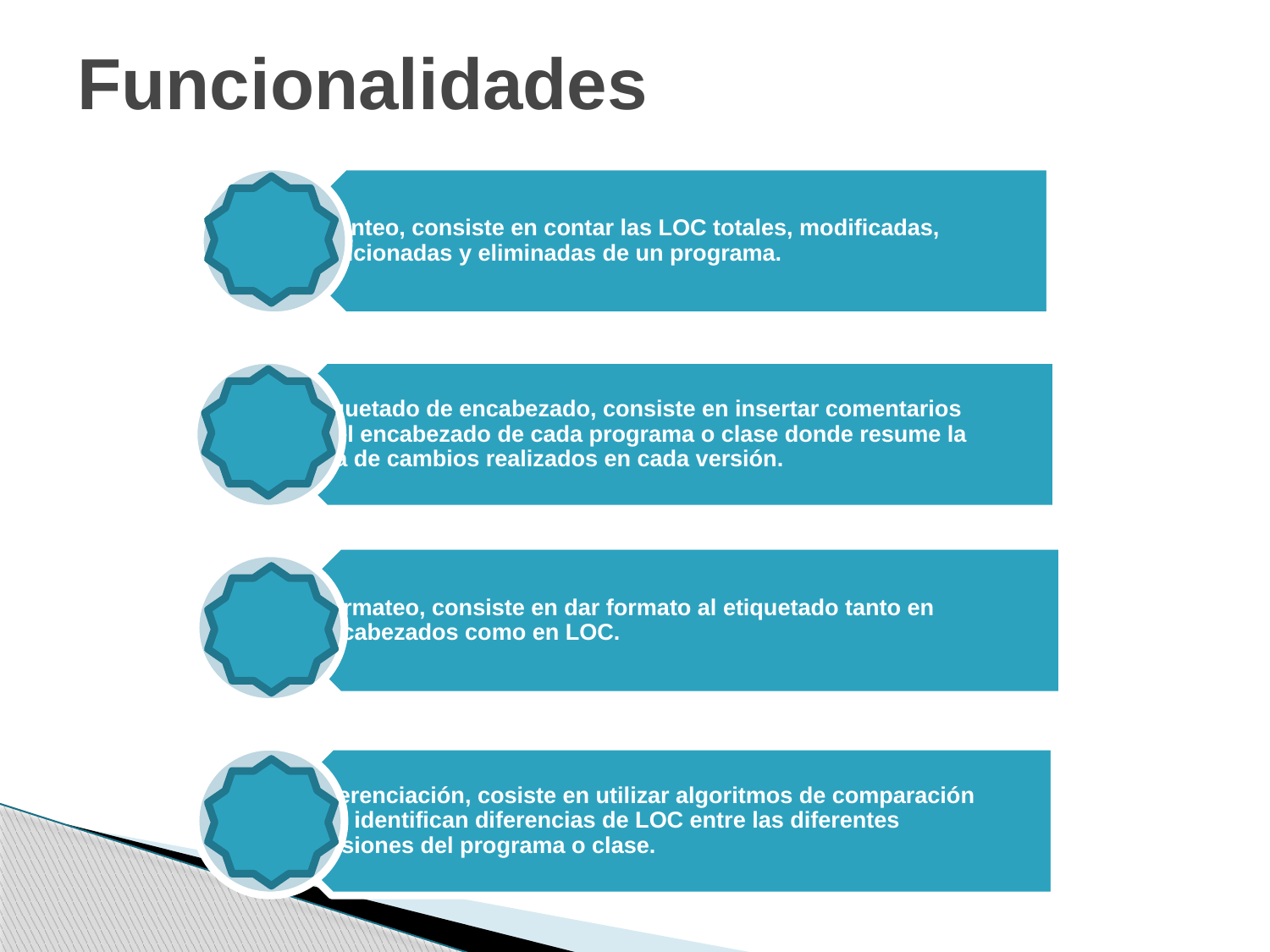

# Funcionalidades
Conteo, consiste en contar las LOC totales, modificadas, adicionadas y eliminadas de un programa.
Etiquetado de encabezado, consiste en insertar comentarios en el encabezado de cada programa o clase donde resume la lista de cambios realizados en cada versión.
Formateo, consiste en dar formato al etiquetado tanto en encabezados como en LOC.
Diferenciación, cosiste en utilizar algoritmos de comparación que identifican diferencias de LOC entre las diferentes versiones del programa o clase.